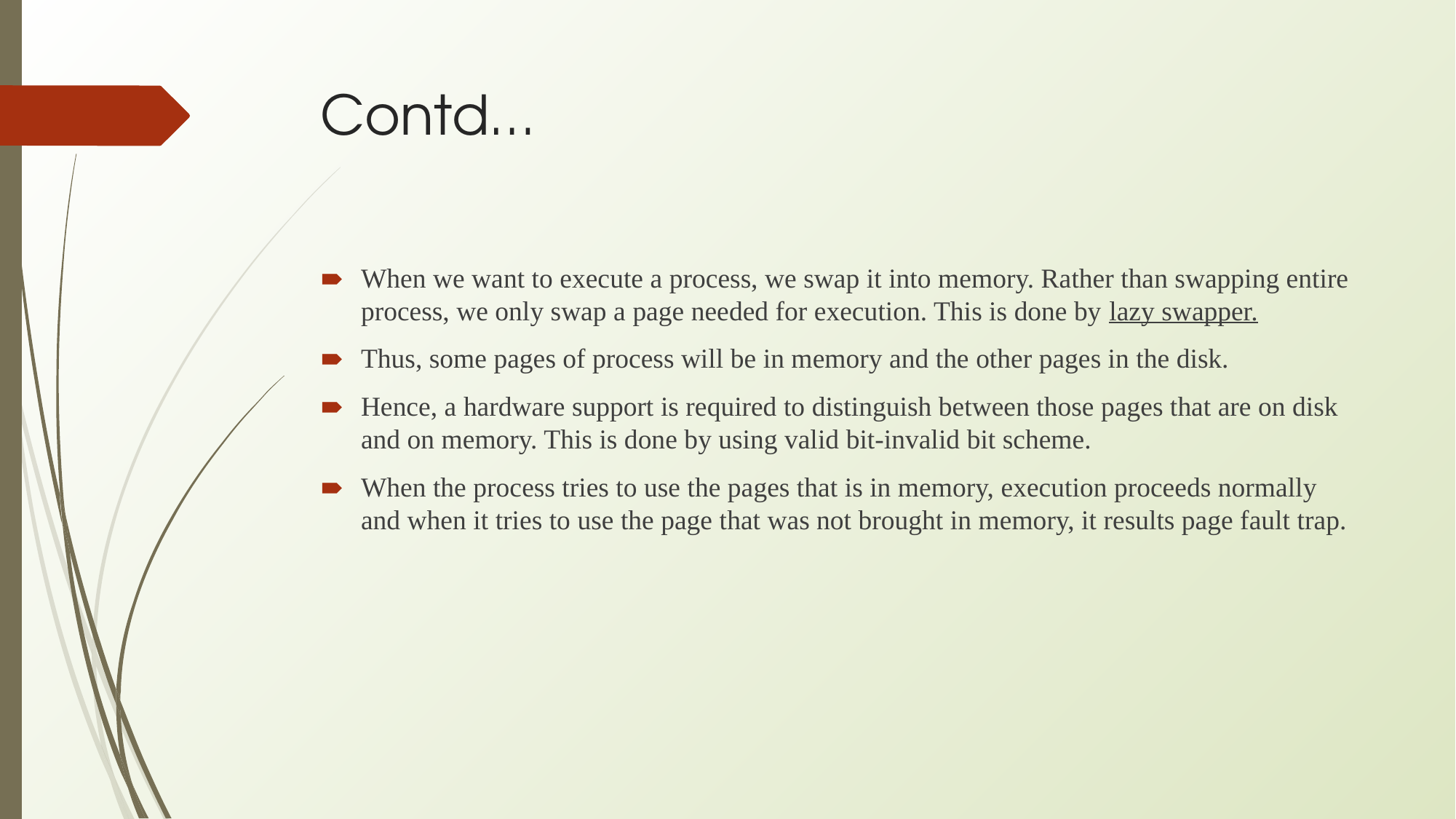

# Contd…
When we want to execute a process, we swap it into memory. Rather than swapping entire process, we only swap a page needed for execution. This is done by lazy swapper.
Thus, some pages of process will be in memory and the other pages in the disk.
Hence, a hardware support is required to distinguish between those pages that are on disk and on memory. This is done by using valid bit-invalid bit scheme.
When the process tries to use the pages that is in memory, execution proceeds normally and when it tries to use the page that was not brought in memory, it results page fault trap.